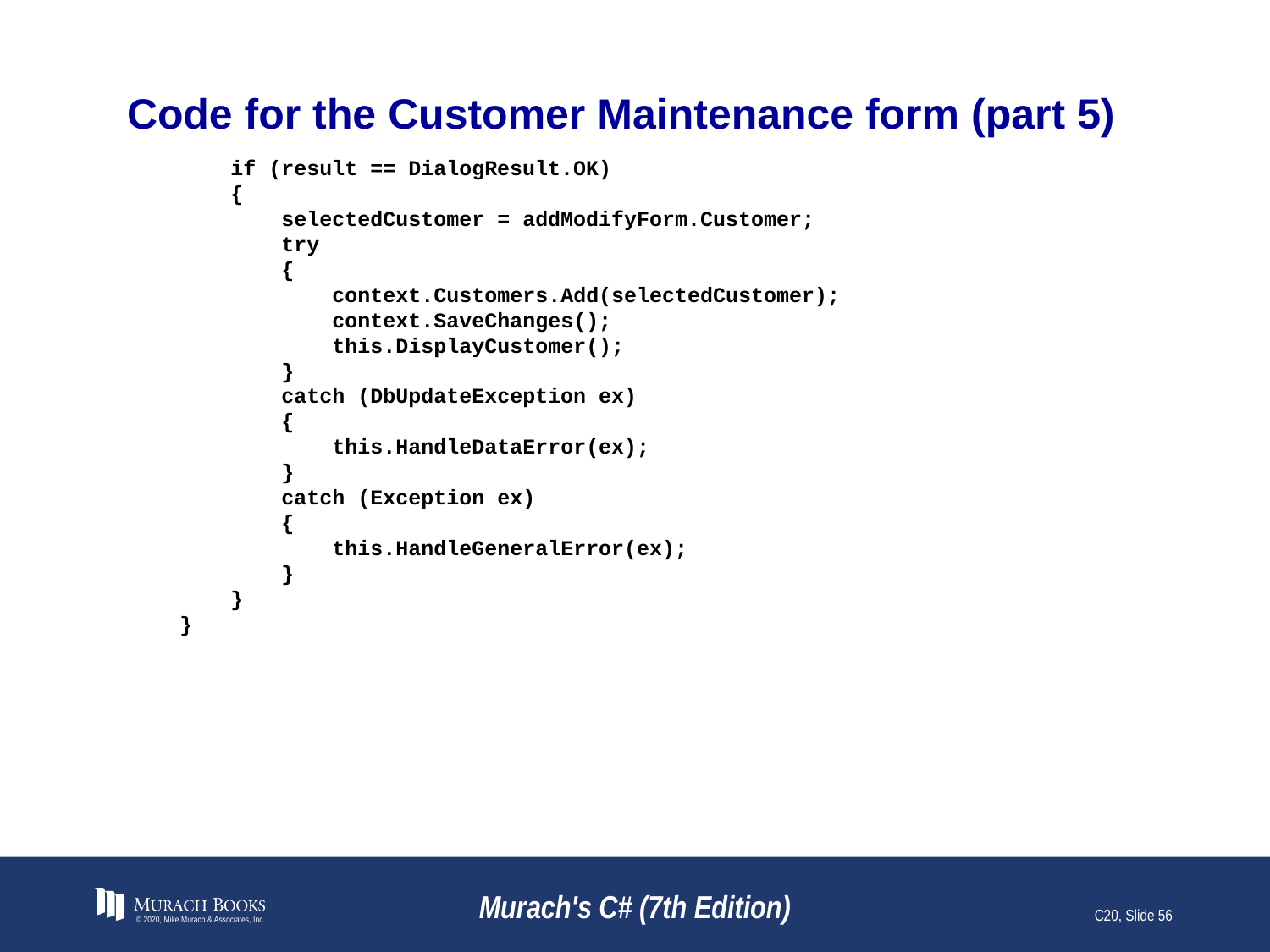

# Code for the Customer Maintenance form (part 5)
        if (result == DialogResult.OK)
        {
            selectedCustomer = addModifyForm.Customer;
            try
            {
                context.Customers.Add(selectedCustomer);
                context.SaveChanges();
                this.DisplayCustomer();
            }
            catch (DbUpdateException ex)
            {
                this.HandleDataError(ex);
            }
            catch (Exception ex)
            {
                this.HandleGeneralError(ex);
            }
        }
    }

© 2020, Mike Murach & Associates, Inc.
Murach's C# (7th Edition)

C20, Slide 56